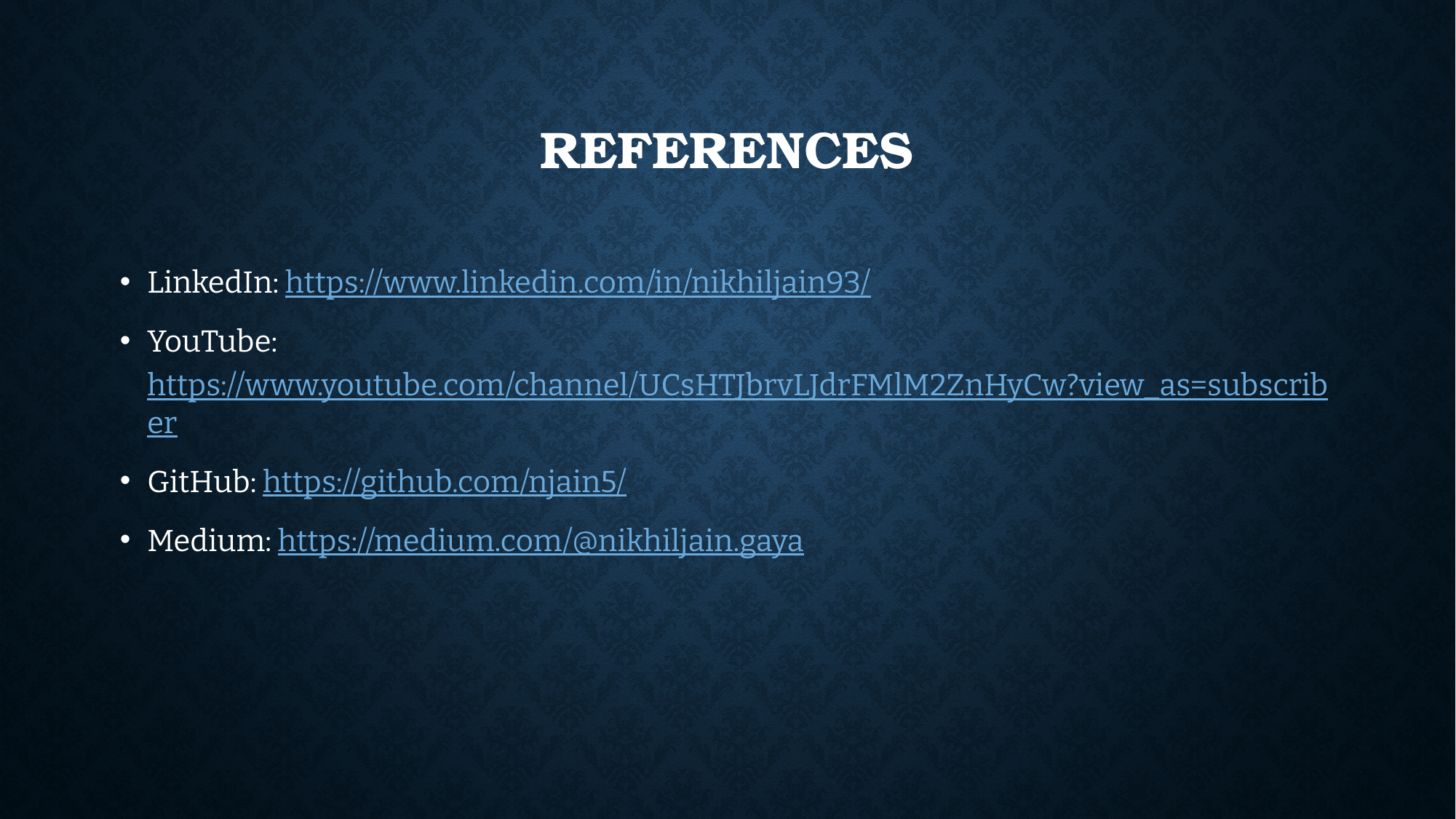

# References
LinkedIn: https://www.linkedin.com/in/nikhiljain93/
YouTube: https://www.youtube.com/channel/UCsHTJbrvLJdrFMlM2ZnHyCw?view_as=subscriber
GitHub: https://github.com/njain5/
Medium: https://medium.com/@nikhiljain.gaya